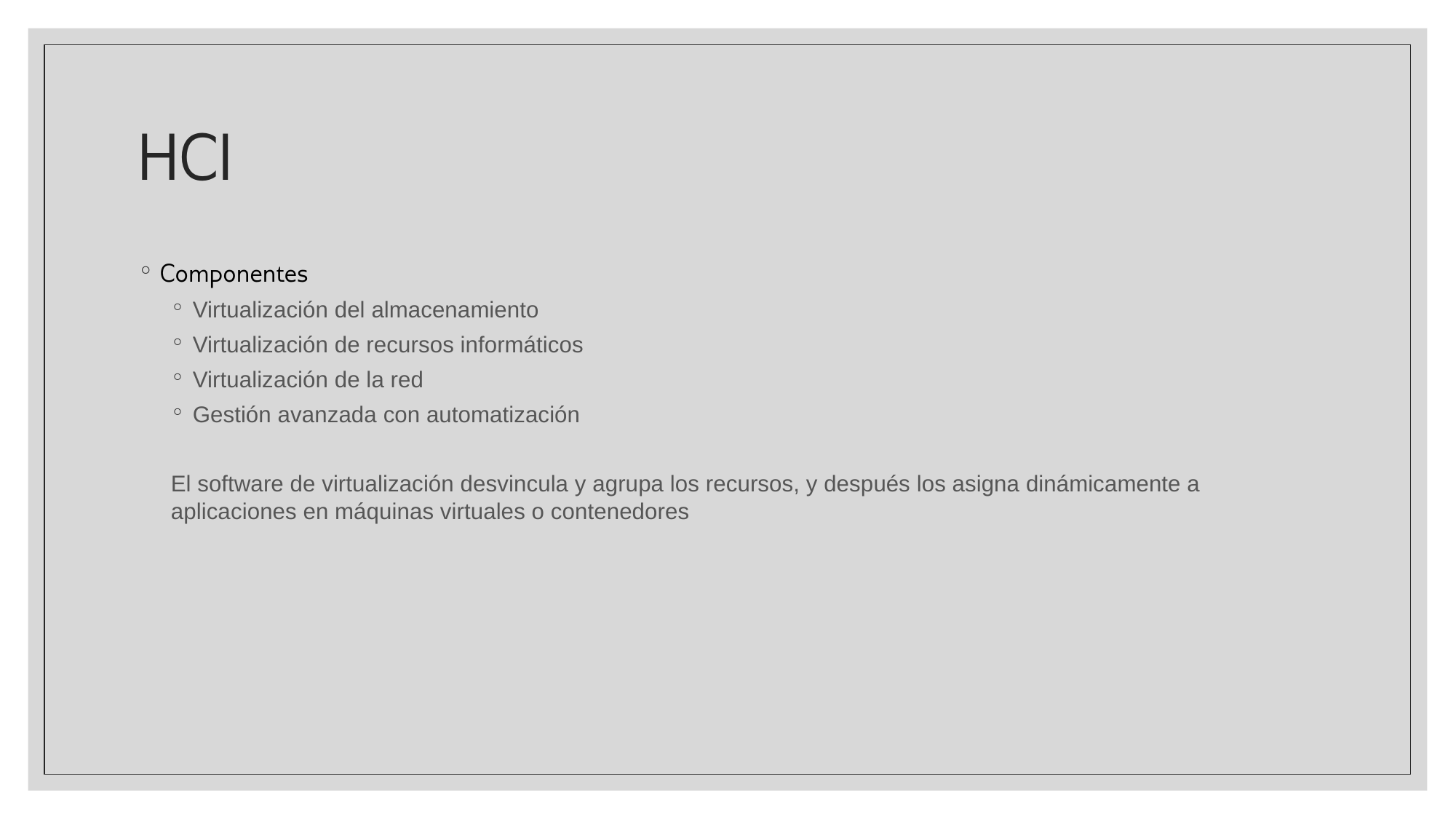

# HCI
Componentes
Virtualización del almacenamiento
Virtualización de recursos informáticos
Virtualización de la red
Gestión avanzada con automatización

El software de virtualización desvincula y agrupa los recursos, y después los asigna dinámicamente a aplicaciones en máquinas virtuales o contenedores